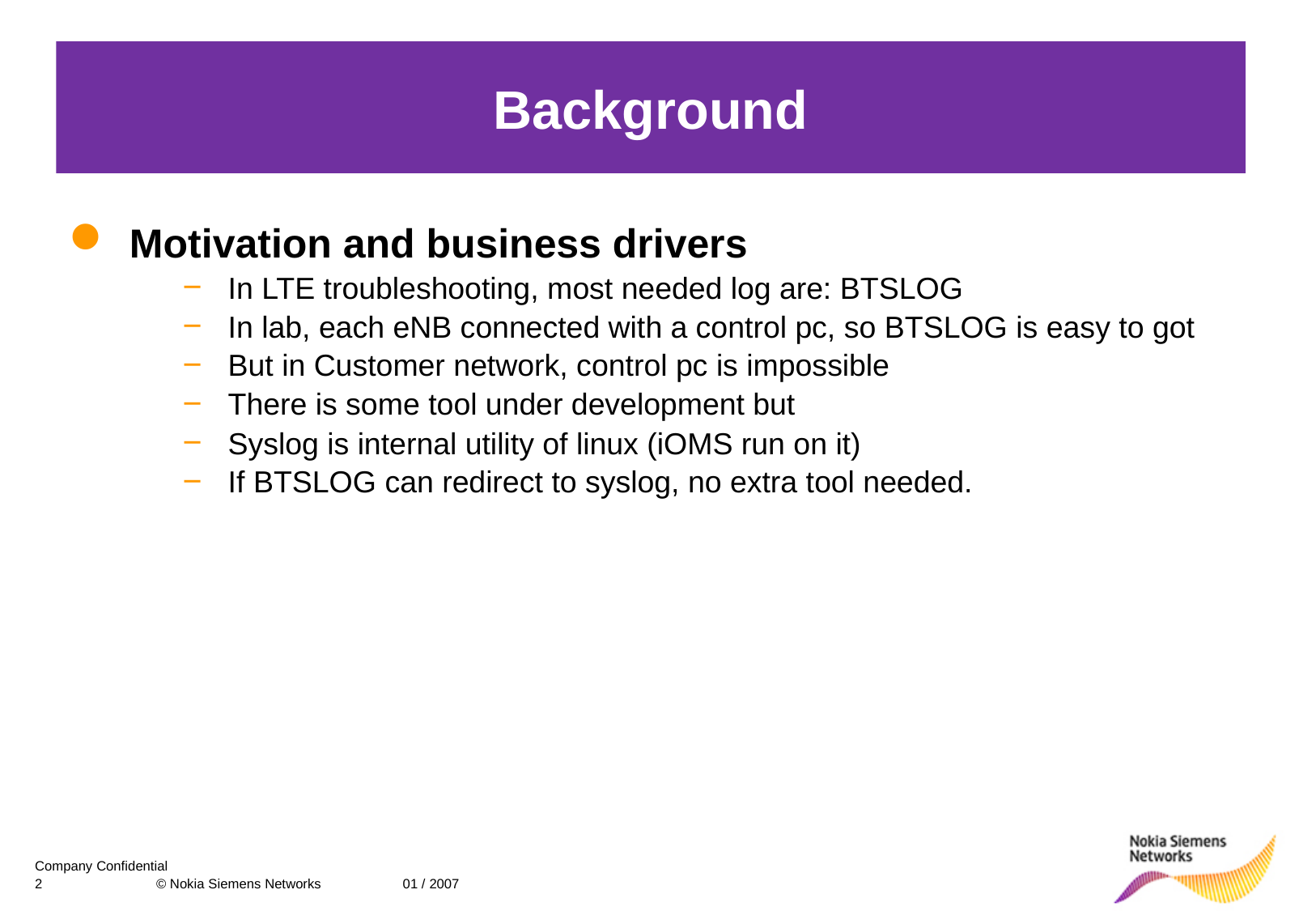

Background

Motivation and business drivers
In LTE troubleshooting, most needed log are: BTSLOG
In lab, each eNB connected with a control pc, so BTSLOG is easy to got
But in Customer network, control pc is impossible
There is some tool under development but
Syslog is internal utility of linux (iOMS run on it)
If BTSLOG can redirect to syslog, no extra tool needed.